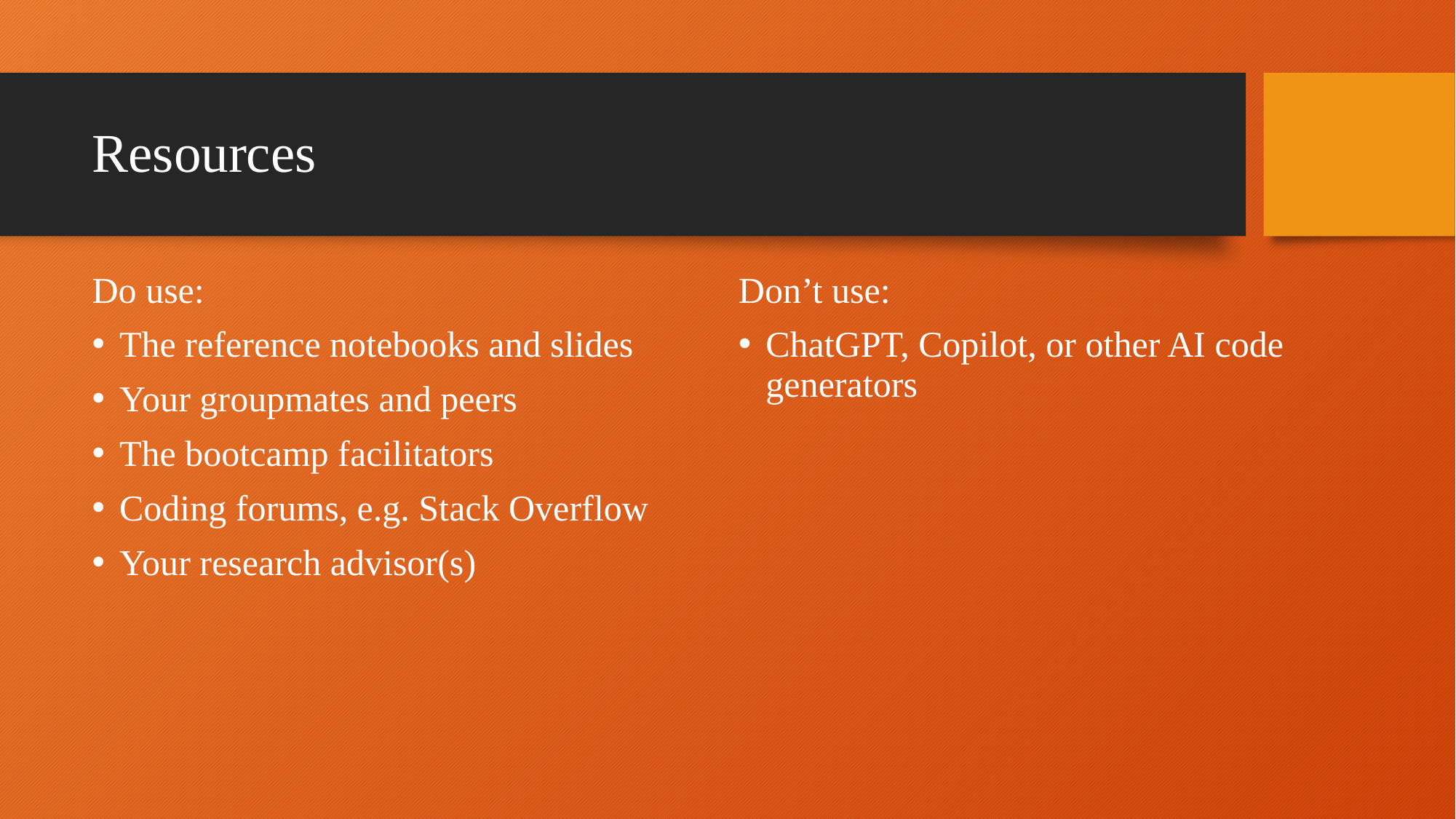

# Resources
Don’t use:
ChatGPT, Copilot, or other AI code generators

Do use:
The reference notebooks and slides
Your groupmates and peers
The bootcamp facilitators
Coding forums, e.g. Stack Overflow
Your research advisor(s)